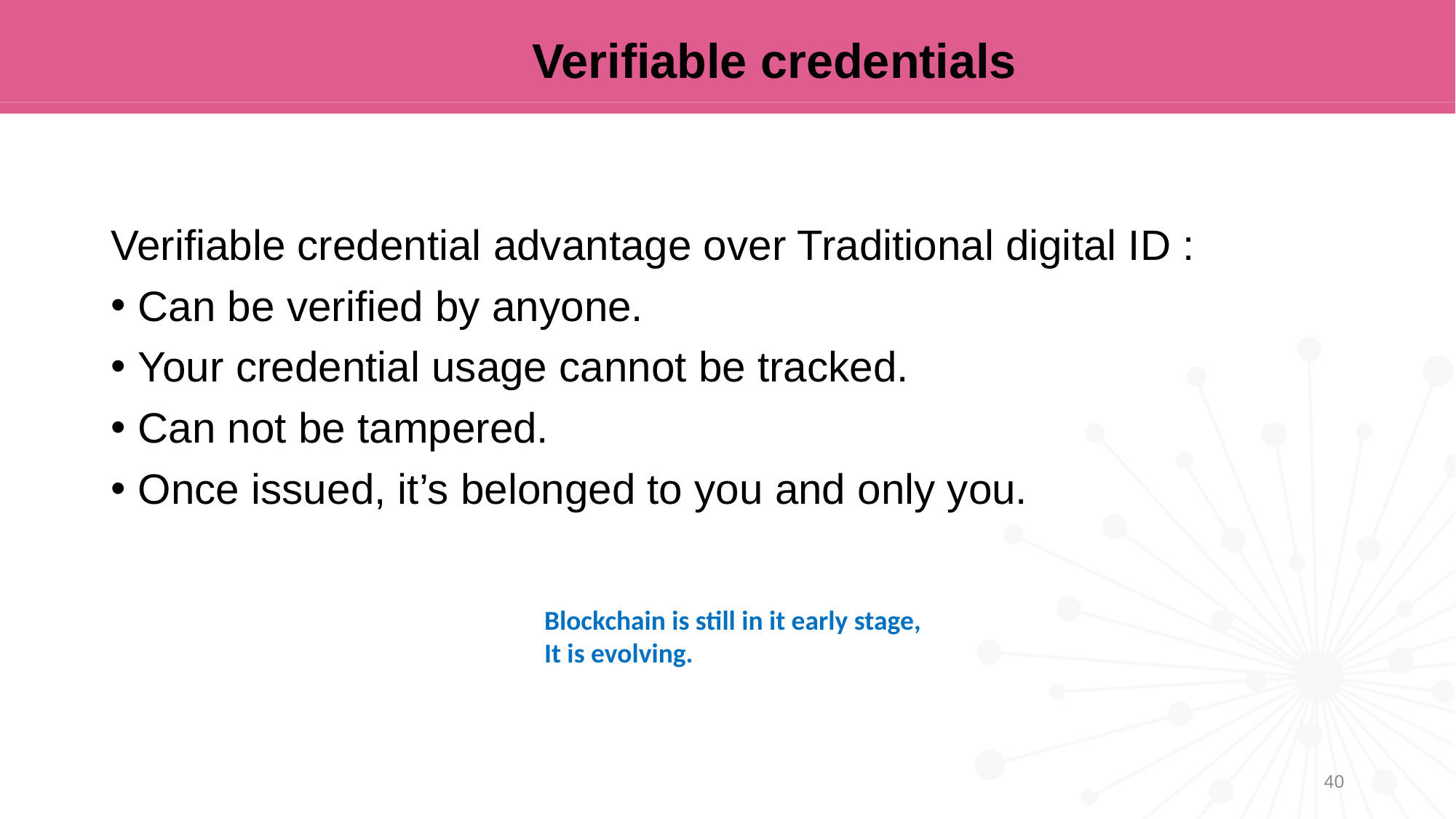

# Verifiable credentials
Verifiable credential advantage over Traditional digital ID :
Can be verified by anyone.
Your credential usage cannot be tracked.
Can not be tampered.
Once issued, it’s belonged to you and only you.
Blockchain is still in it early stage,
It is evolving.
40